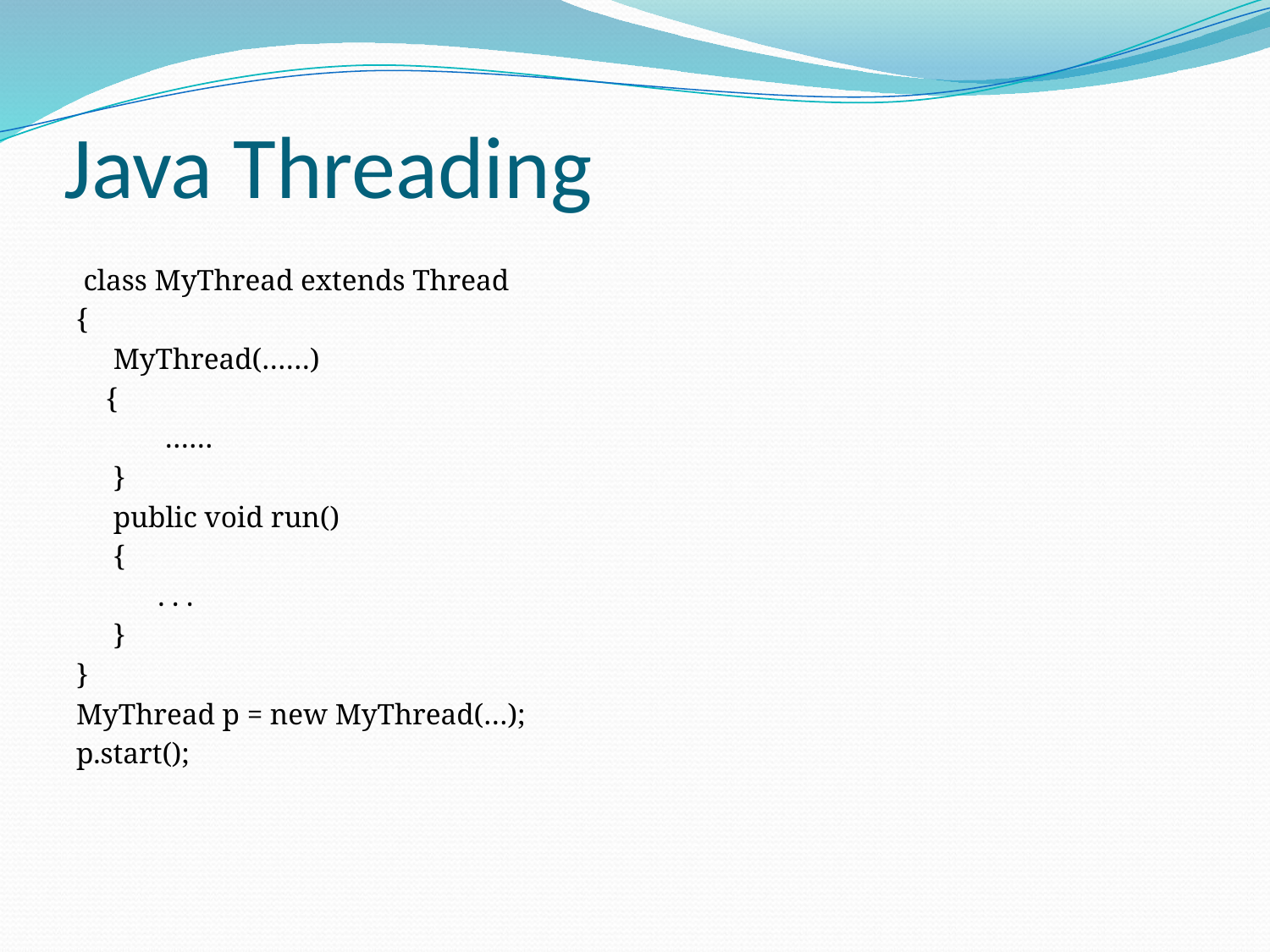

# Java Threading
 class MyThread extends Thread
{
     MyThread(……)
    {
            ……
     }
     public void run()
     {
           . . .
     }
}
MyThread p = new MyThread(…);
p.start();